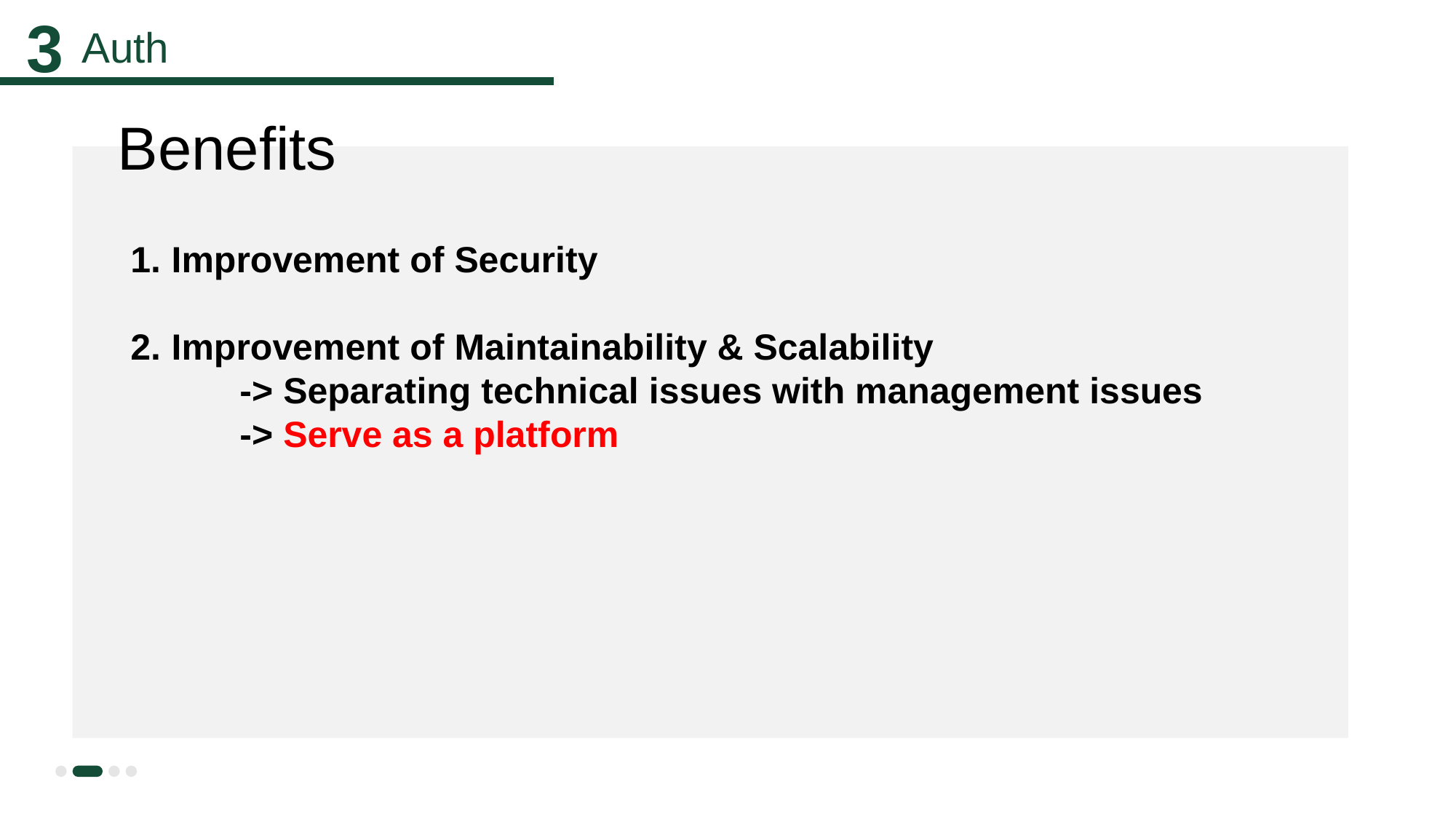

3
Auth
Benefits

Improvement of Security

Improvement of Maintainability & Scalability
	-> Separating technical issues with management issues
	-> Serve as a platform